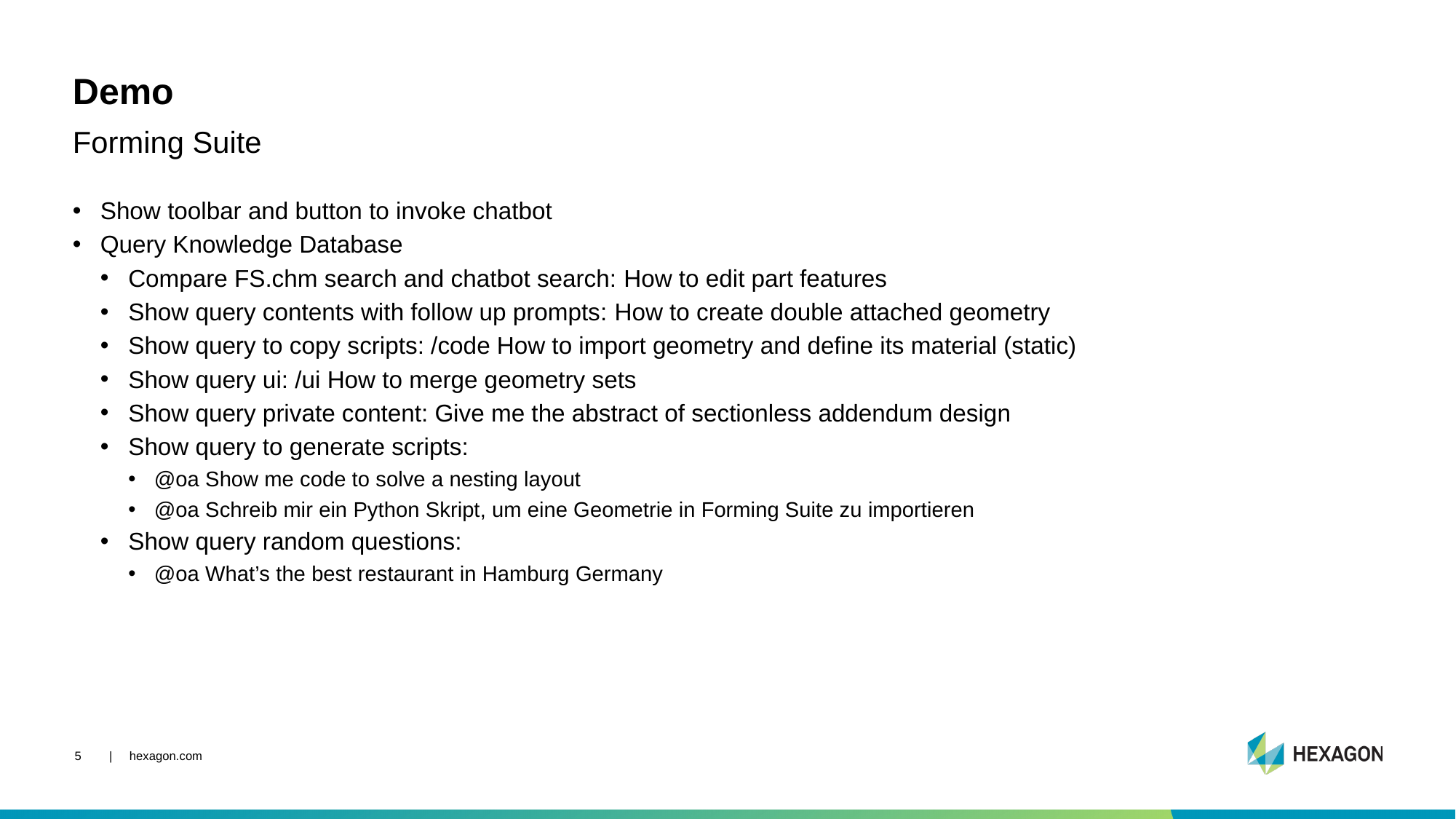

# Demo
Forming Suite
Show toolbar and button to invoke chatbot
Query Knowledge Database
Compare FS.chm search and chatbot search: How to edit part features
Show query contents with follow up prompts: How to create double attached geometry
Show query to copy scripts: /code How to import geometry and define its material (static)
Show query ui: /ui How to merge geometry sets
Show query private content: Give me the abstract of sectionless addendum design
Show query to generate scripts:
@oa Show me code to solve a nesting layout
@oa Schreib mir ein Python Skript, um eine Geometrie in Forming Suite zu importieren
Show query random questions:
@oa What’s the best restaurant in Hamburg Germany